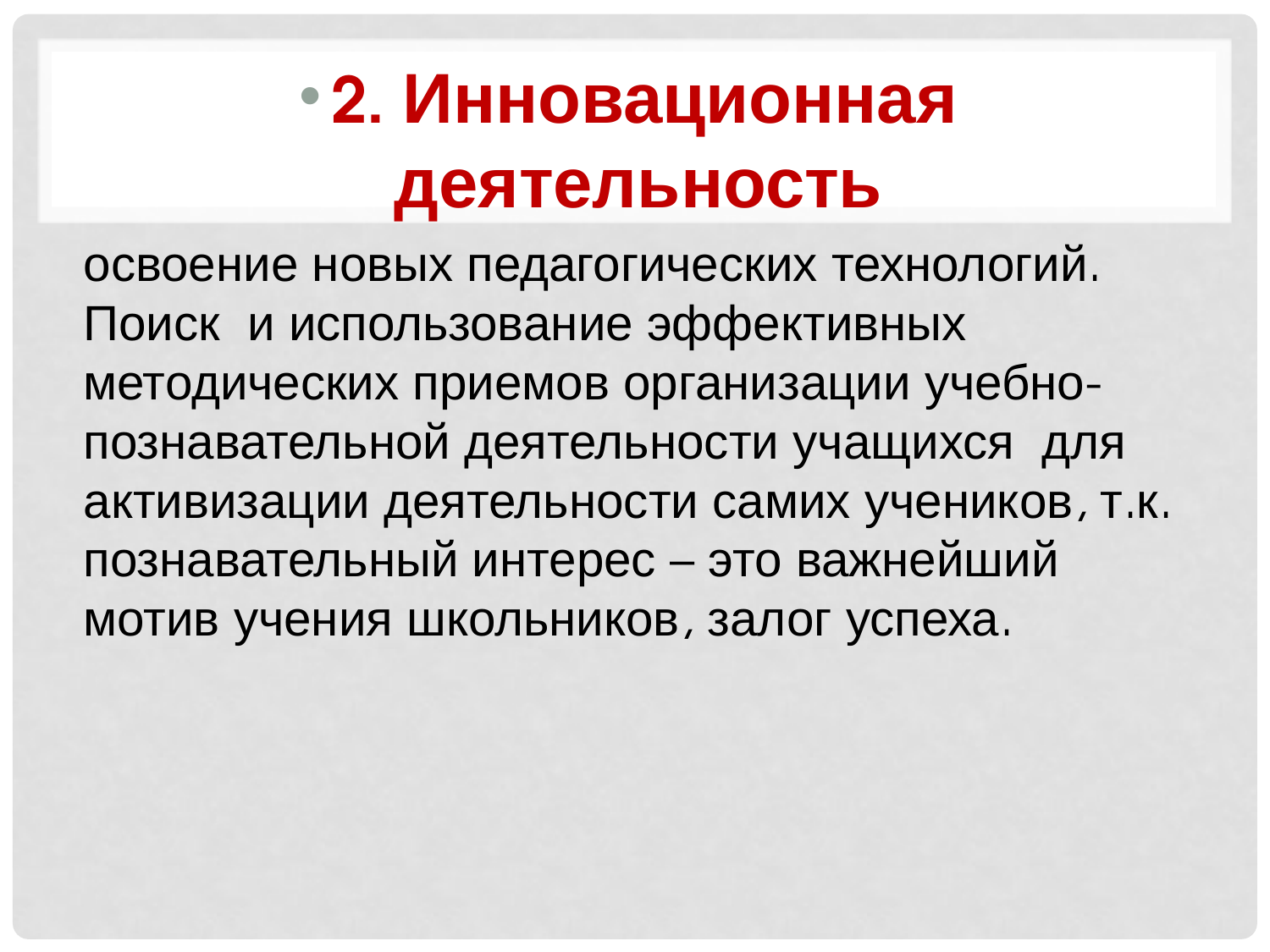

2. Инновационная деятельность
освоение новых педагогических технологий. Поиск  и использование эффективных методических приемов организации учебно-познавательной деятельности учащихся  для активизации деятельности самих учеников, т.к. познавательный интерес – это важнейший мотив учения школьников, залог успеха.
#